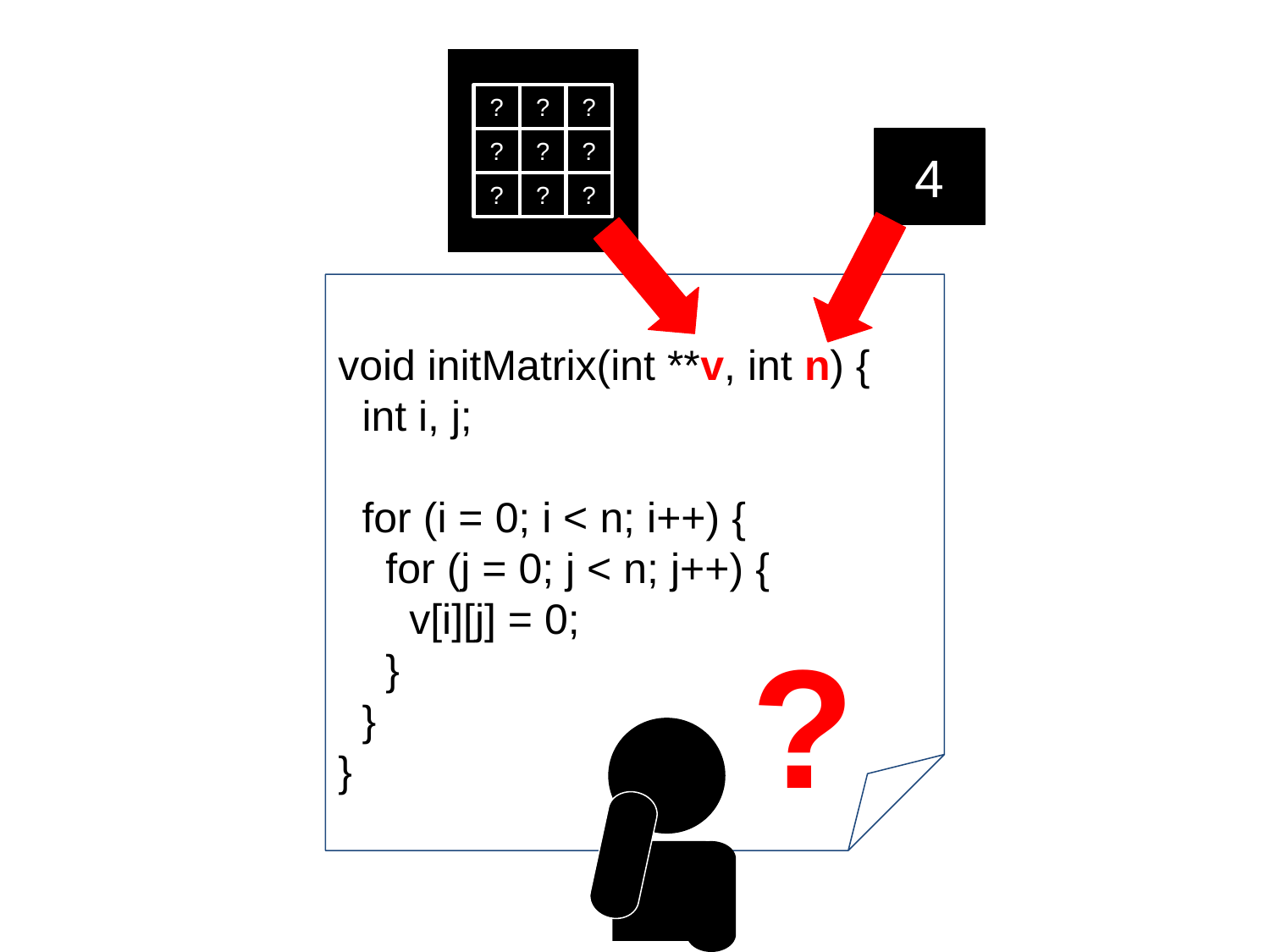

?
?
?
?
?
?
4
?
?
?

void initMatrix(int **v, int n) {
  int i, j;

  for (i = 0; i < n; i++) {
    for (j = 0; j < n; j++) {
      v[i][j] = 0;
    }
  }
}
?